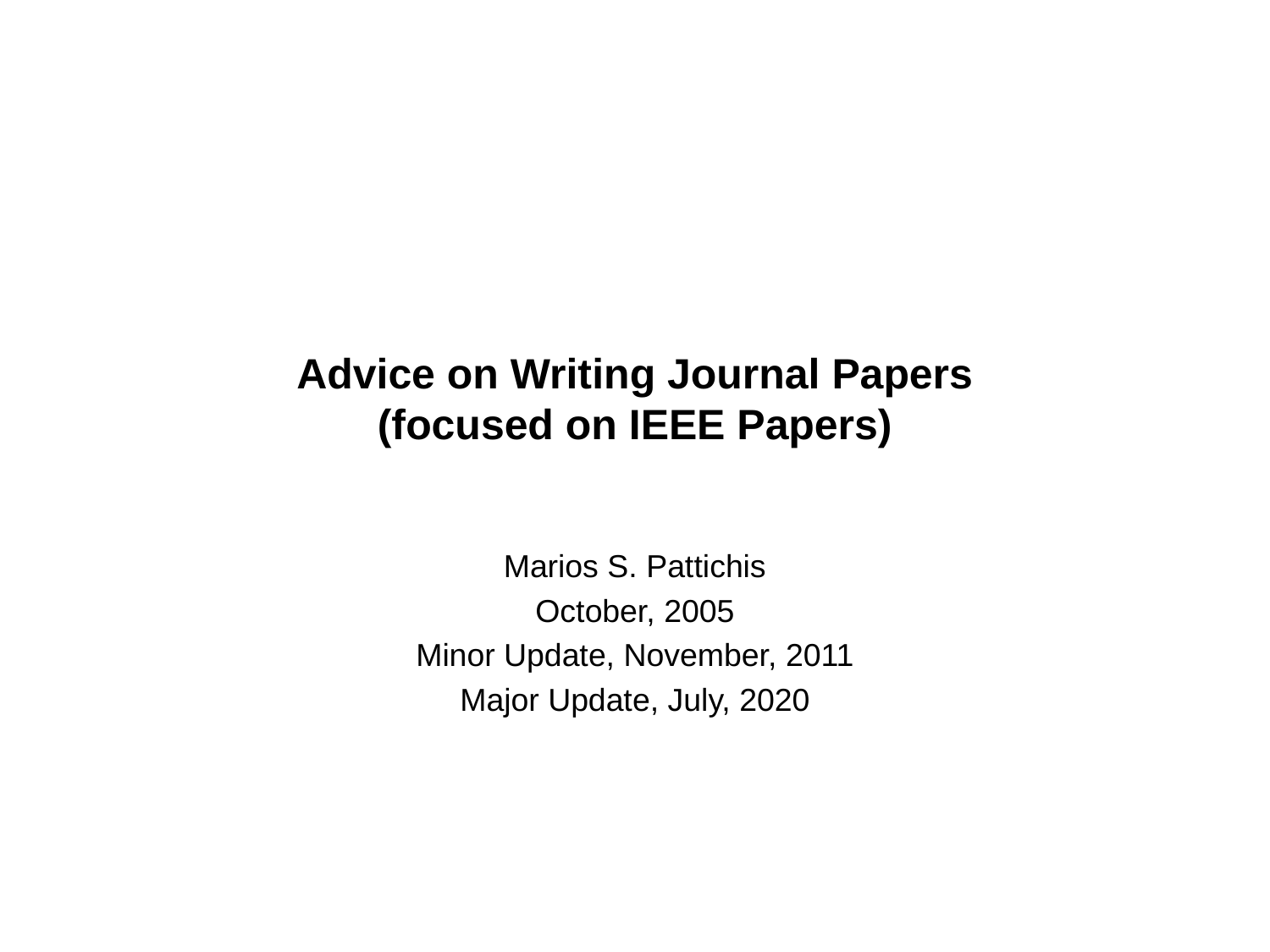

# Advice on Writing Journal Papers (focused on IEEE Papers)
Marios S. Pattichis
October, 2005
Minor Update, November, 2011
Major Update, July, 2020